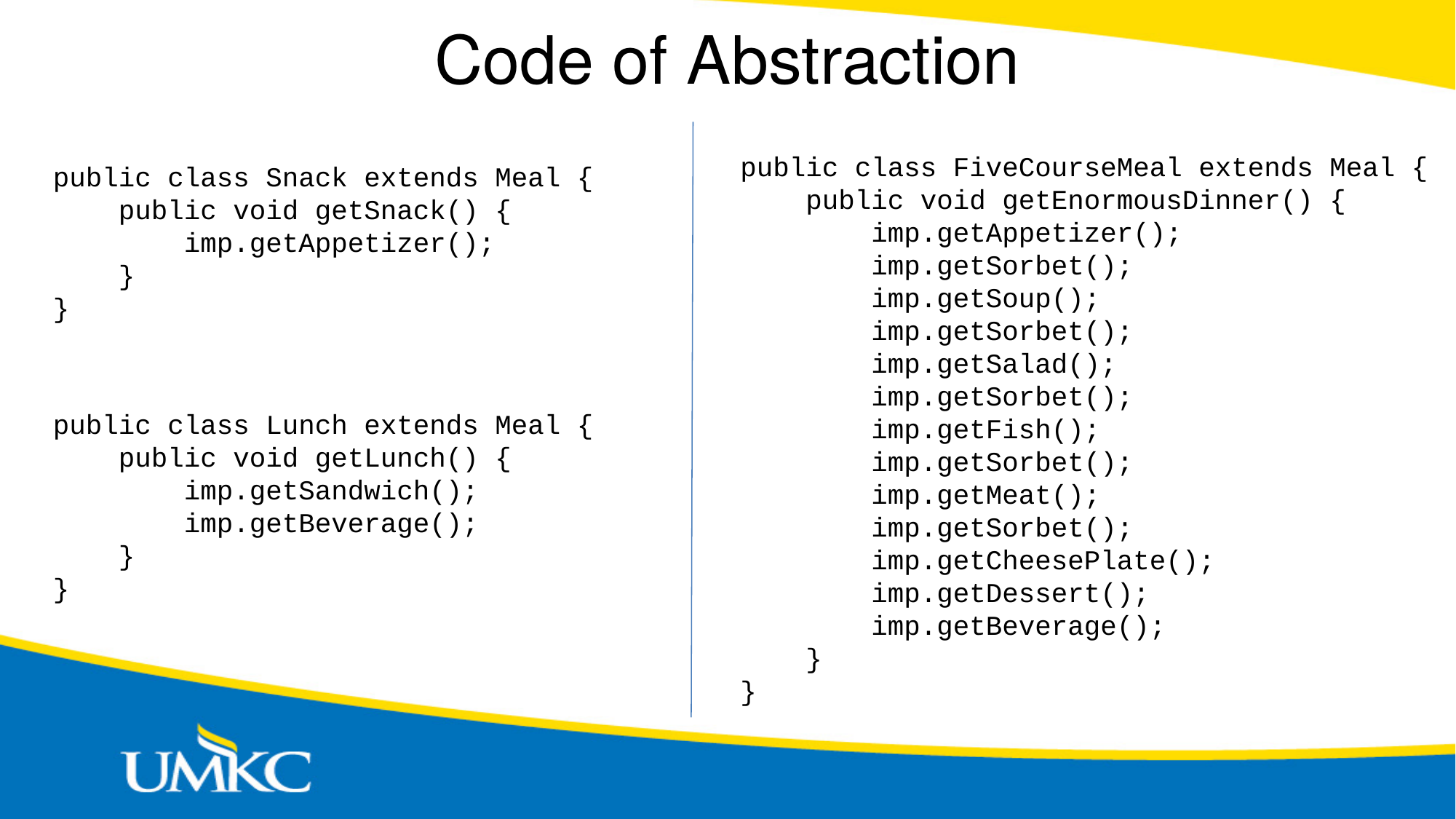

# Code of Abstraction
public class FiveCourseMeal extends Meal {
    public void getEnormousDinner() {
        imp.getAppetizer();
        imp.getSorbet();
        imp.getSoup();
        imp.getSorbet();
        imp.getSalad();
        imp.getSorbet();
        imp.getFish();
        imp.getSorbet();
        imp.getMeat();
        imp.getSorbet();
        imp.getCheesePlate();
        imp.getDessert();
        imp.getBeverage();
    }
}
public class Snack extends Meal {
    public void getSnack() {
        imp.getAppetizer();
    }
}
public class Lunch extends Meal {
    public void getLunch() {
        imp.getSandwich();
        imp.getBeverage();
    }
}